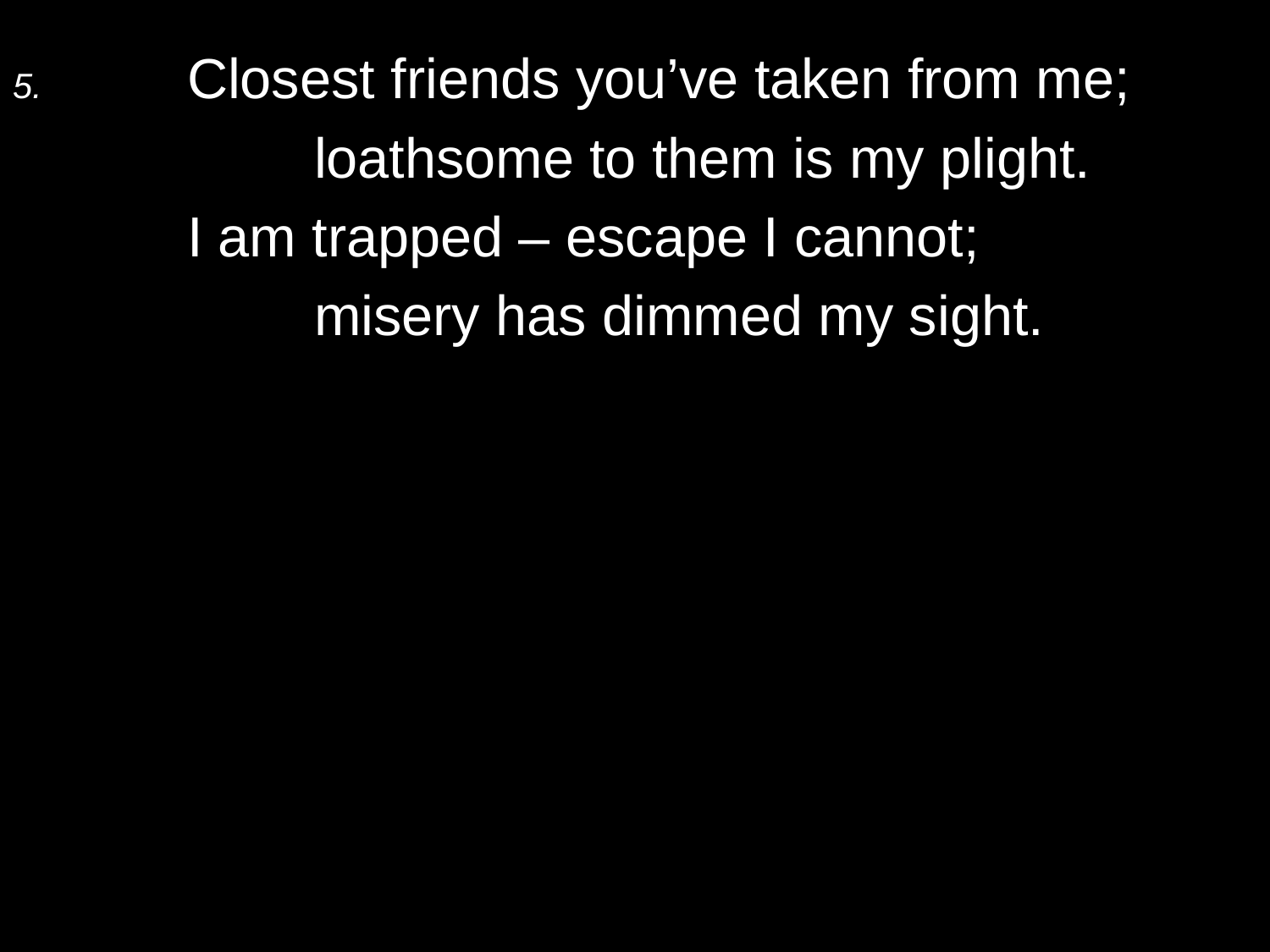

5.	Closest friends you’ve taken from me;
		loathsome to them is my plight.
	I am trapped – escape I cannot;
		misery has dimmed my sight.